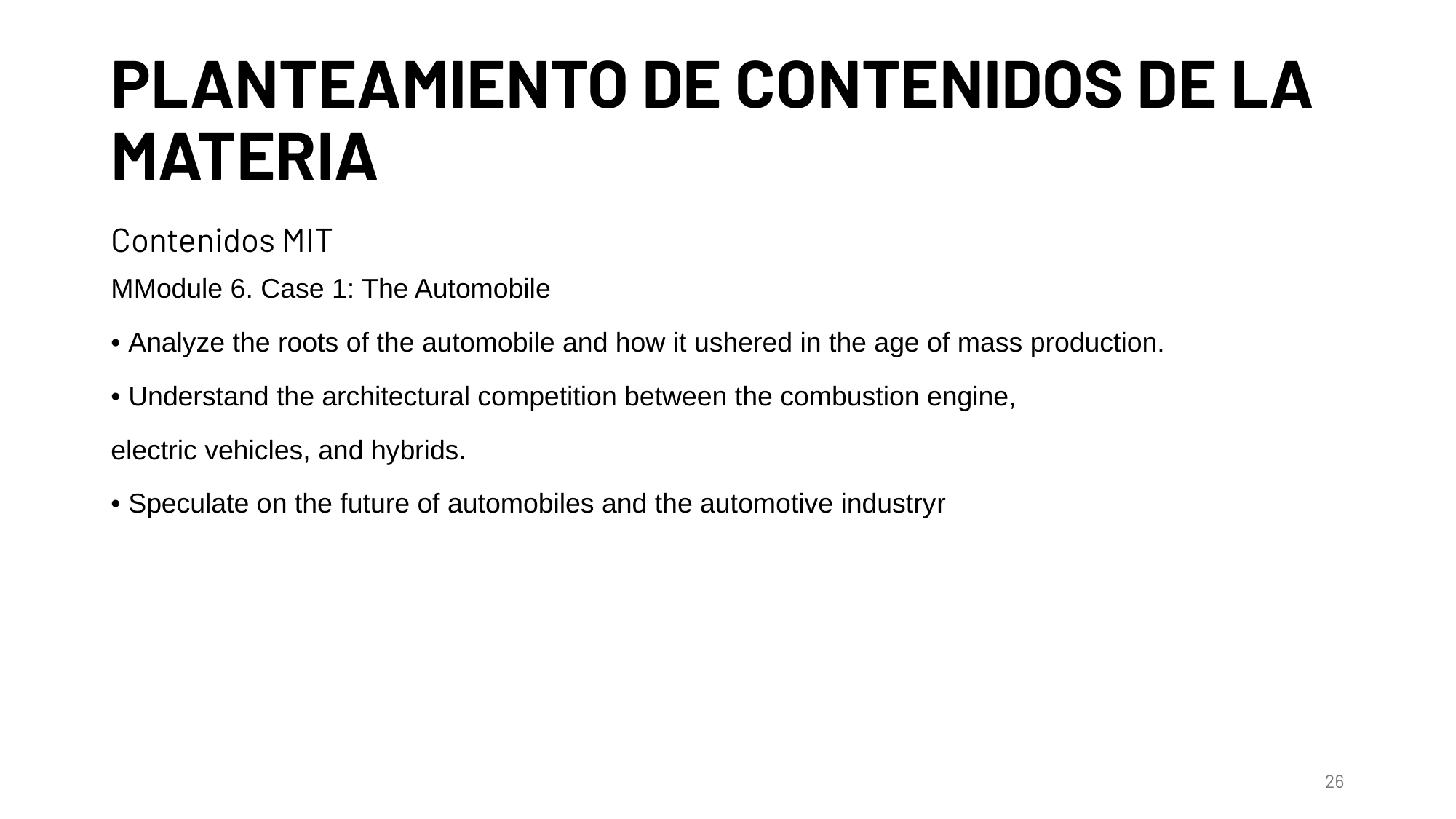

# PLANTEAMIENTO DE CONTENIDOS DE LA MATERIA
Contenidos MIT
MModule 6. Case 1: The Automobile
• Analyze the roots of the automobile and how it ushered in the age of mass production.
• Understand the architectural competition between the combustion engine,
electric vehicles, and hybrids.
• Speculate on the future of automobiles and the automotive industryr

26